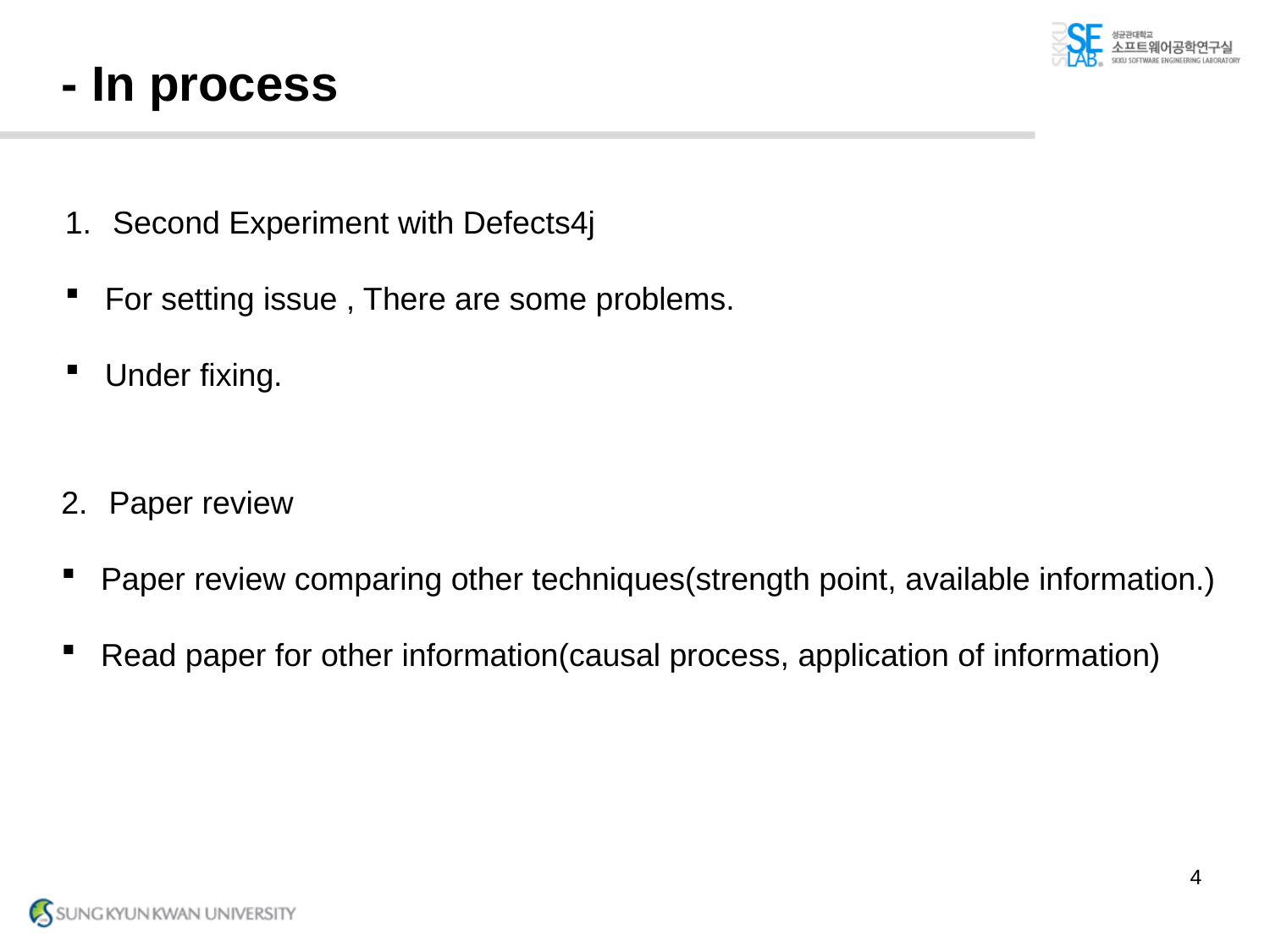

# - In process
Second Experiment with Defects4j

For setting issue , There are some problems.

Under fixing.
Paper review

Paper review comparing other techniques(strength point, available information.)

Read paper for other information(causal process, application of information)

4